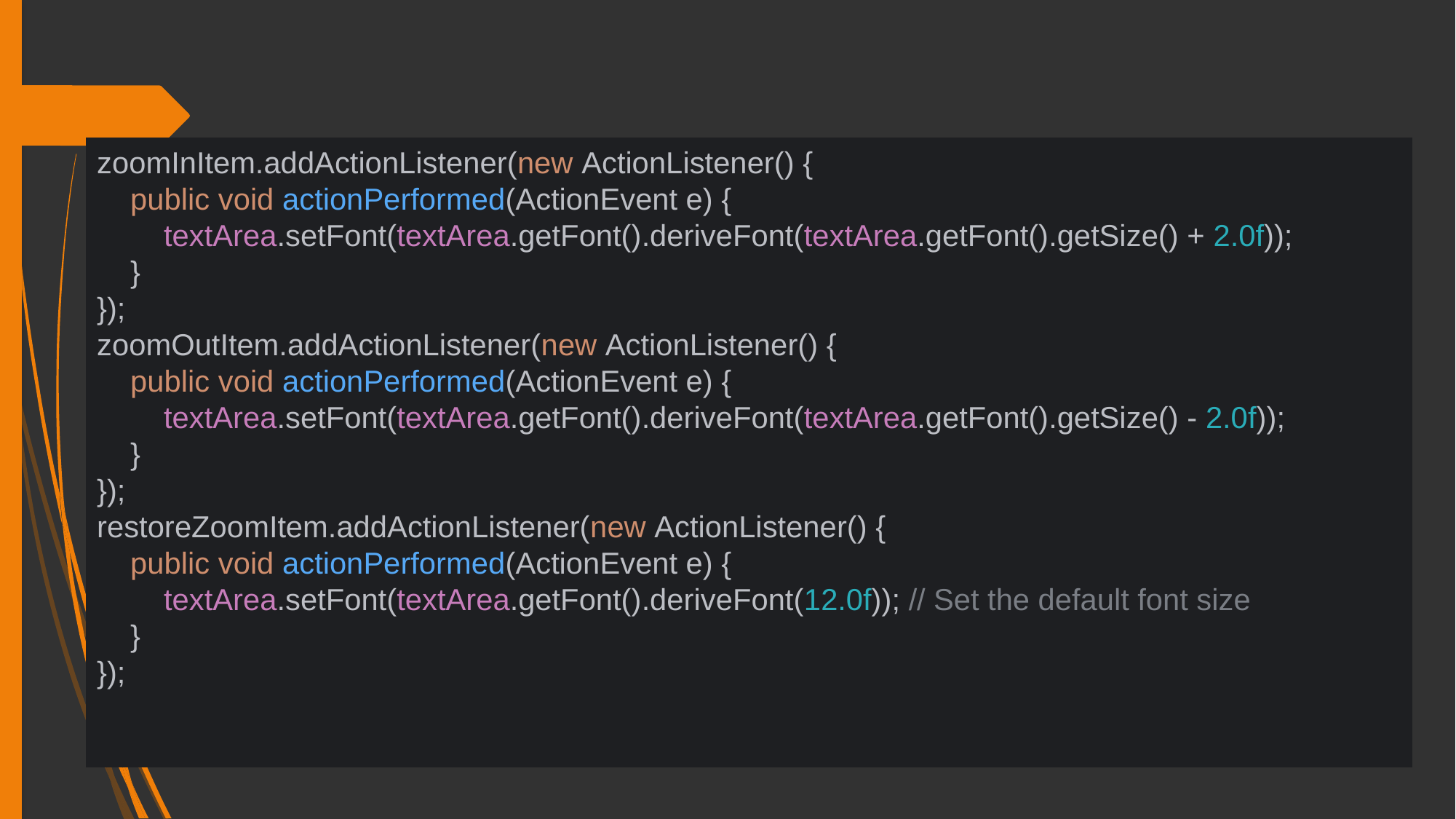

zoomInItem.addActionListener(new ActionListener() {
    public void actionPerformed(ActionEvent e) {
        textArea.setFont(textArea.getFont().deriveFont(textArea.getFont().getSize() + 2.0f));
    }
});
zoomOutItem.addActionListener(new ActionListener() {
    public void actionPerformed(ActionEvent e) {
        textArea.setFont(textArea.getFont().deriveFont(textArea.getFont().getSize() - 2.0f));
    }
});
restoreZoomItem.addActionListener(new ActionListener() {
    public void actionPerformed(ActionEvent e) {
        textArea.setFont(textArea.getFont().deriveFont(12.0f)); // Set the default font size
    }
});